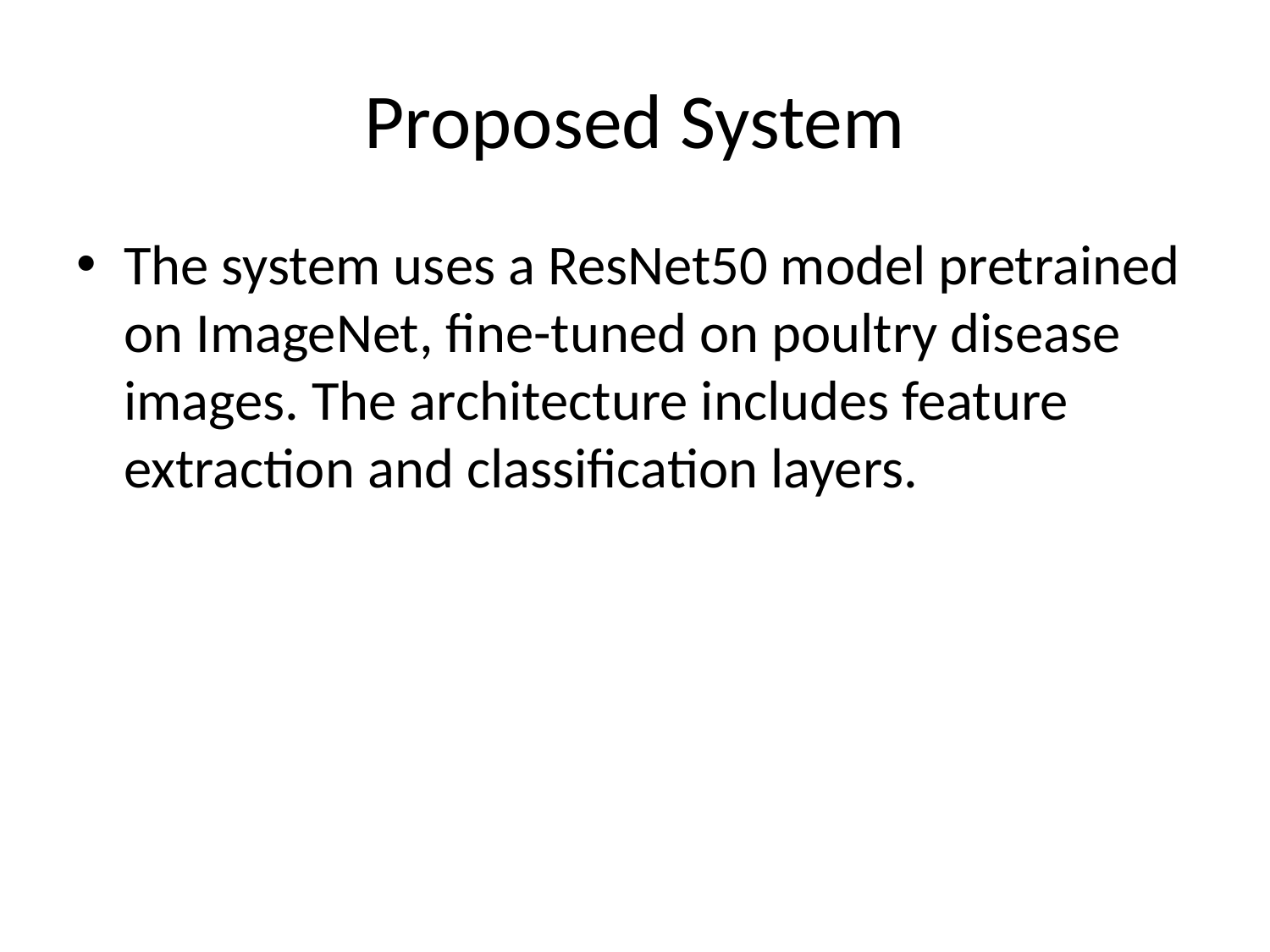

# Proposed System
The system uses a ResNet50 model pretrained on ImageNet, fine-tuned on poultry disease images. The architecture includes feature extraction and classification layers.